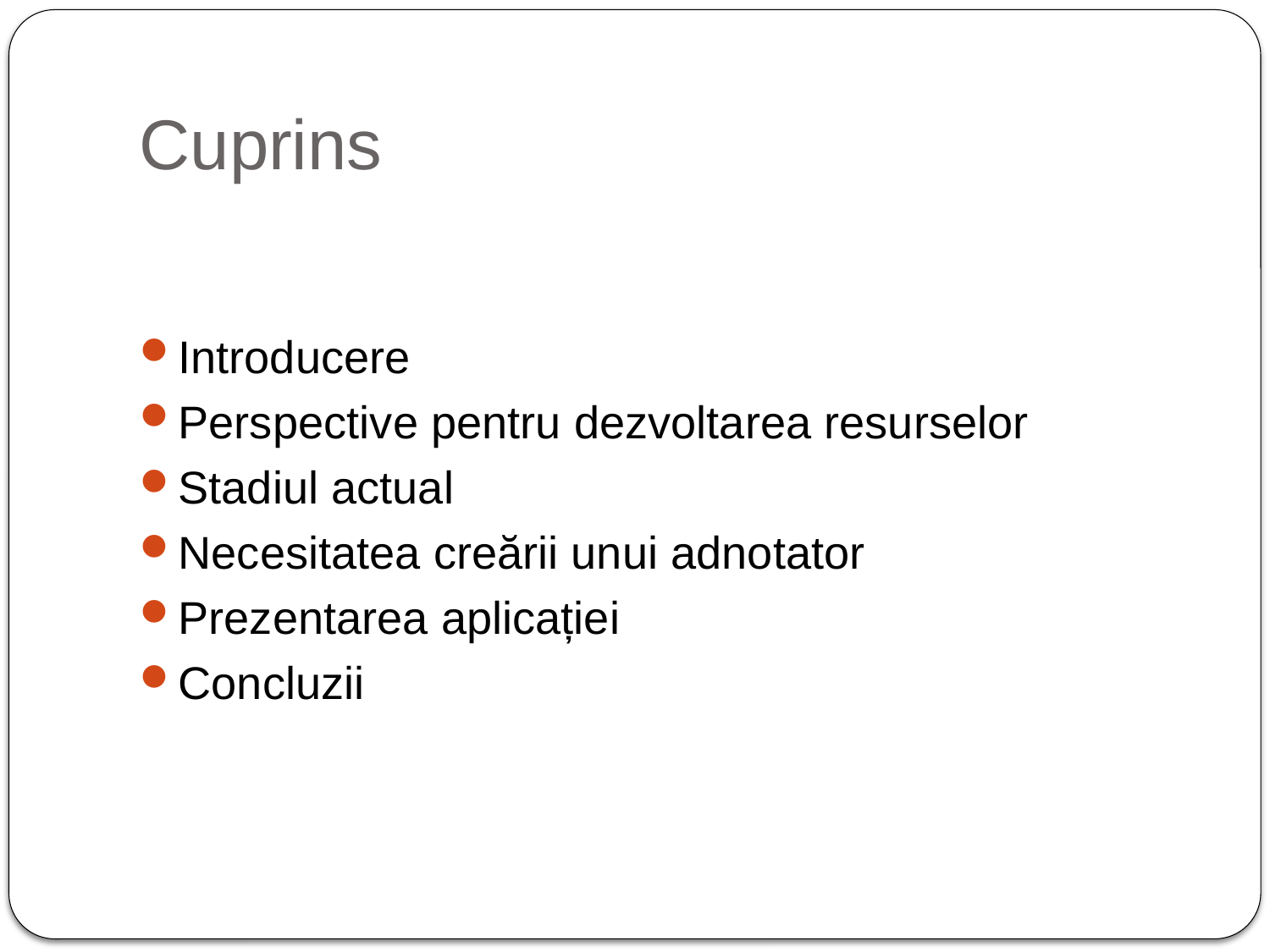

# Cuprins
Introducere
Perspective pentru dezvoltarea resurselor
Stadiul actual
Necesitatea creării unui adnotator
Prezentarea aplicației
Concluzii